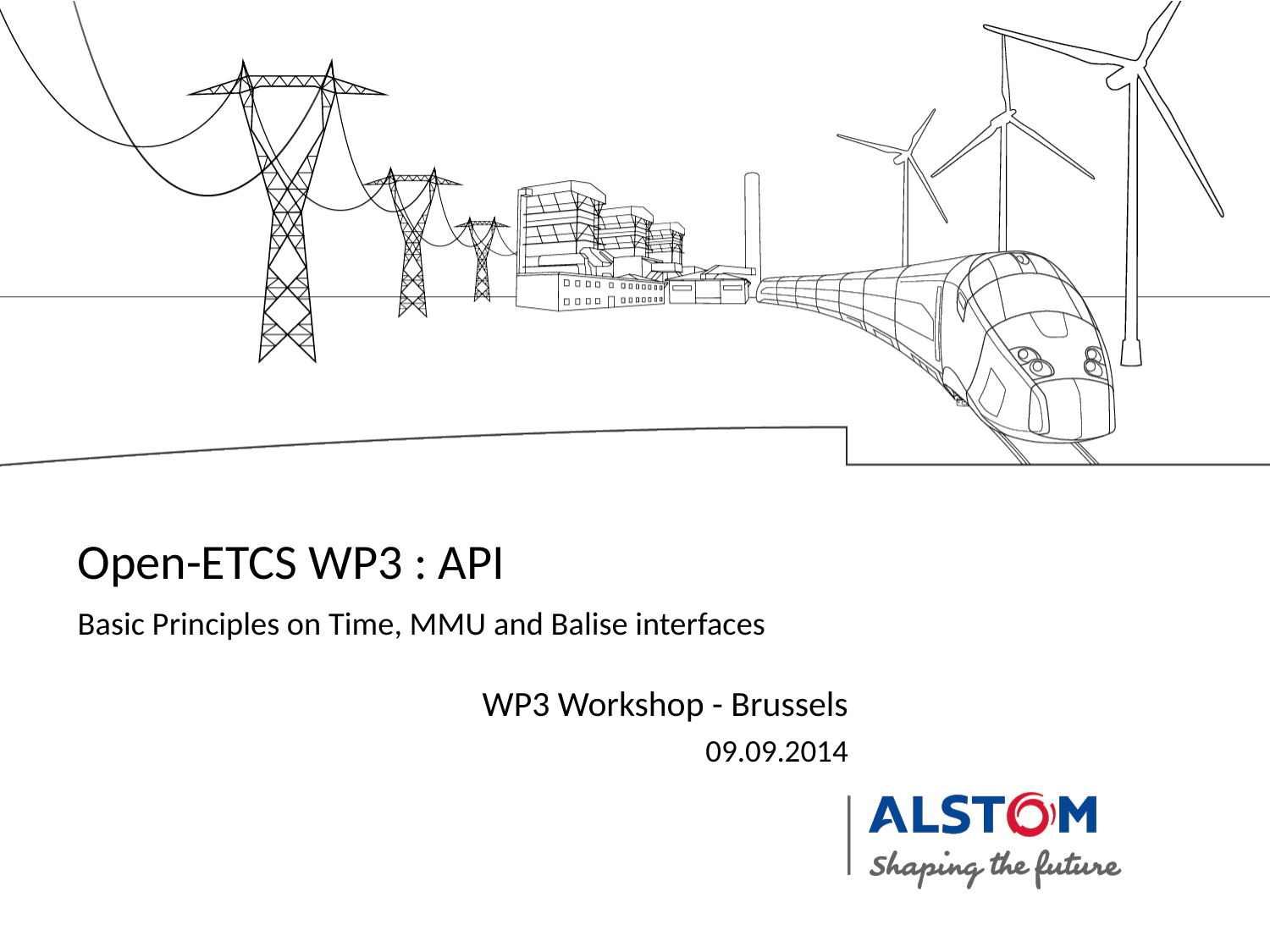

Open-ETCS WP3 : API
Basic Principles on Time, MMU and Balise interfaces
WP3 Workshop - Brussels
09.09.2014